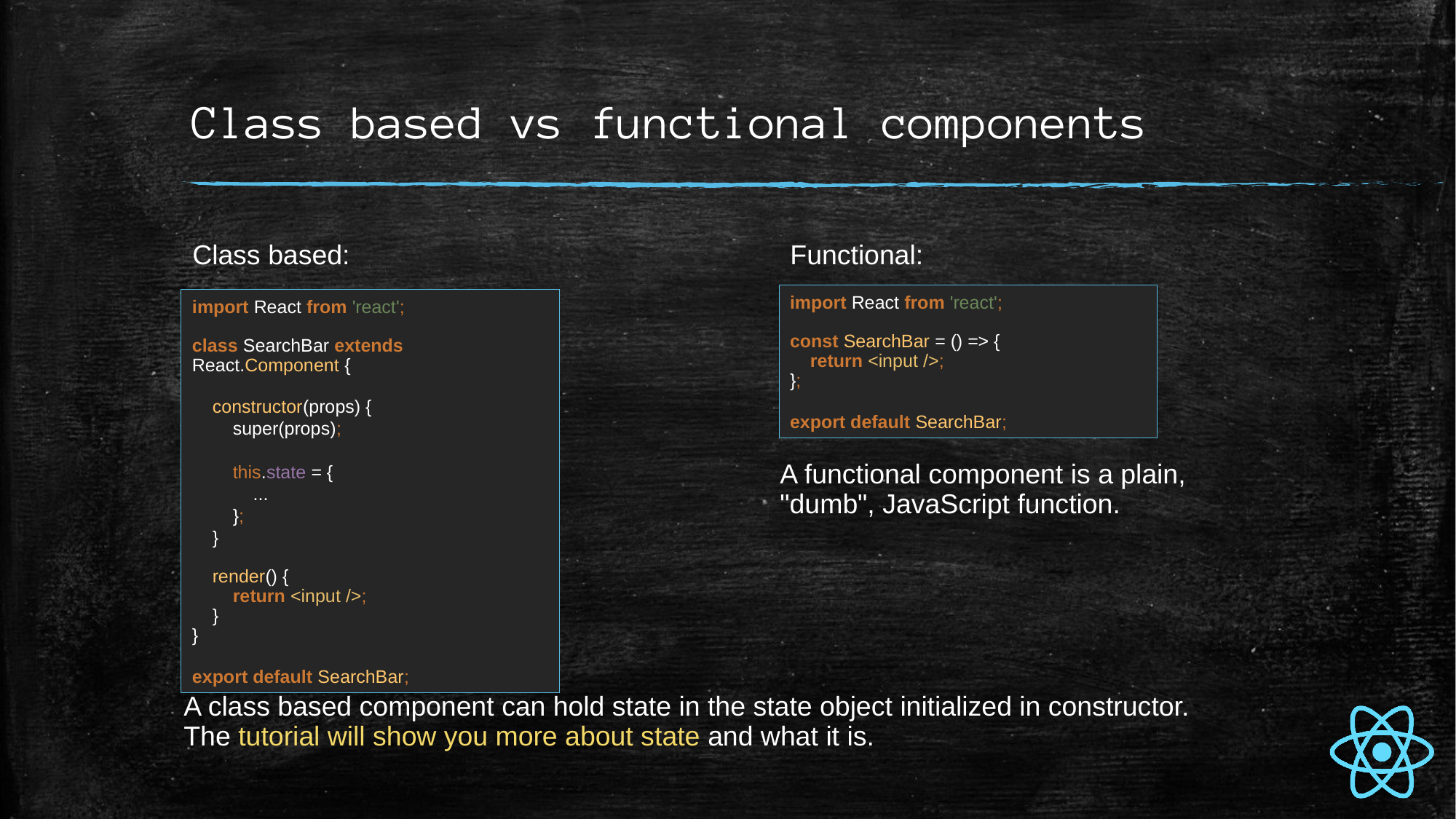

# Class based vs functional components
Functional:
Class based:
import React from 'react';

const SearchBar = () => {
    return <input />;
};

export default SearchBar;
import React from 'react';

class SearchBar extends React.Component {

    constructor(props) {
        super(props);
        this.state = {
            ...
        };
    }
    render() {
        return <input />;
    }
}

export default SearchBar;
A functional component is a plain, "dumb", JavaScript function.
A class based component can hold state in the state object initialized in constructor. The tutorial will show you more about state and what it is.